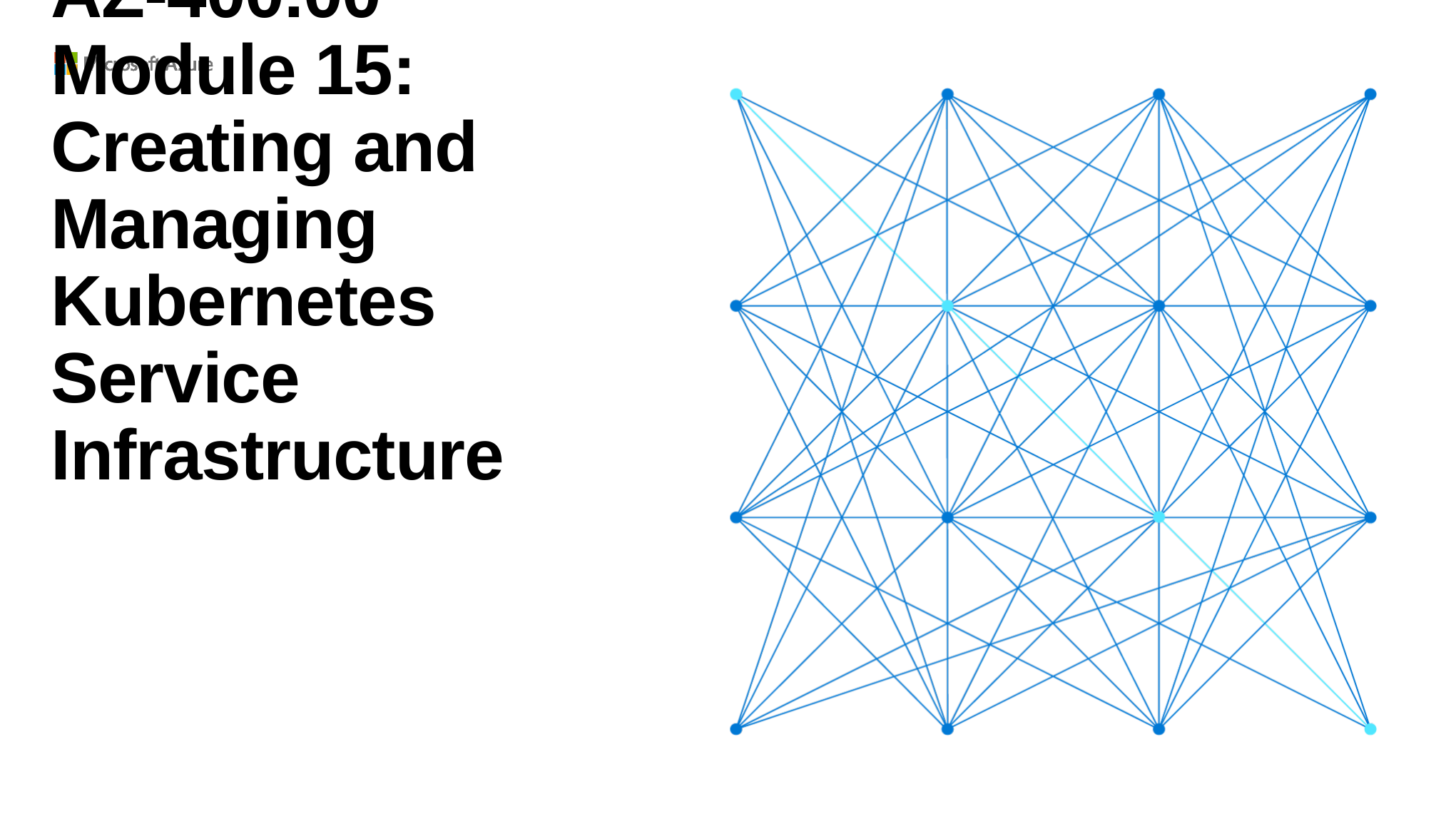

# AZ-400.00 Module 15: Creating and Managing Kubernetes Service Infrastructure